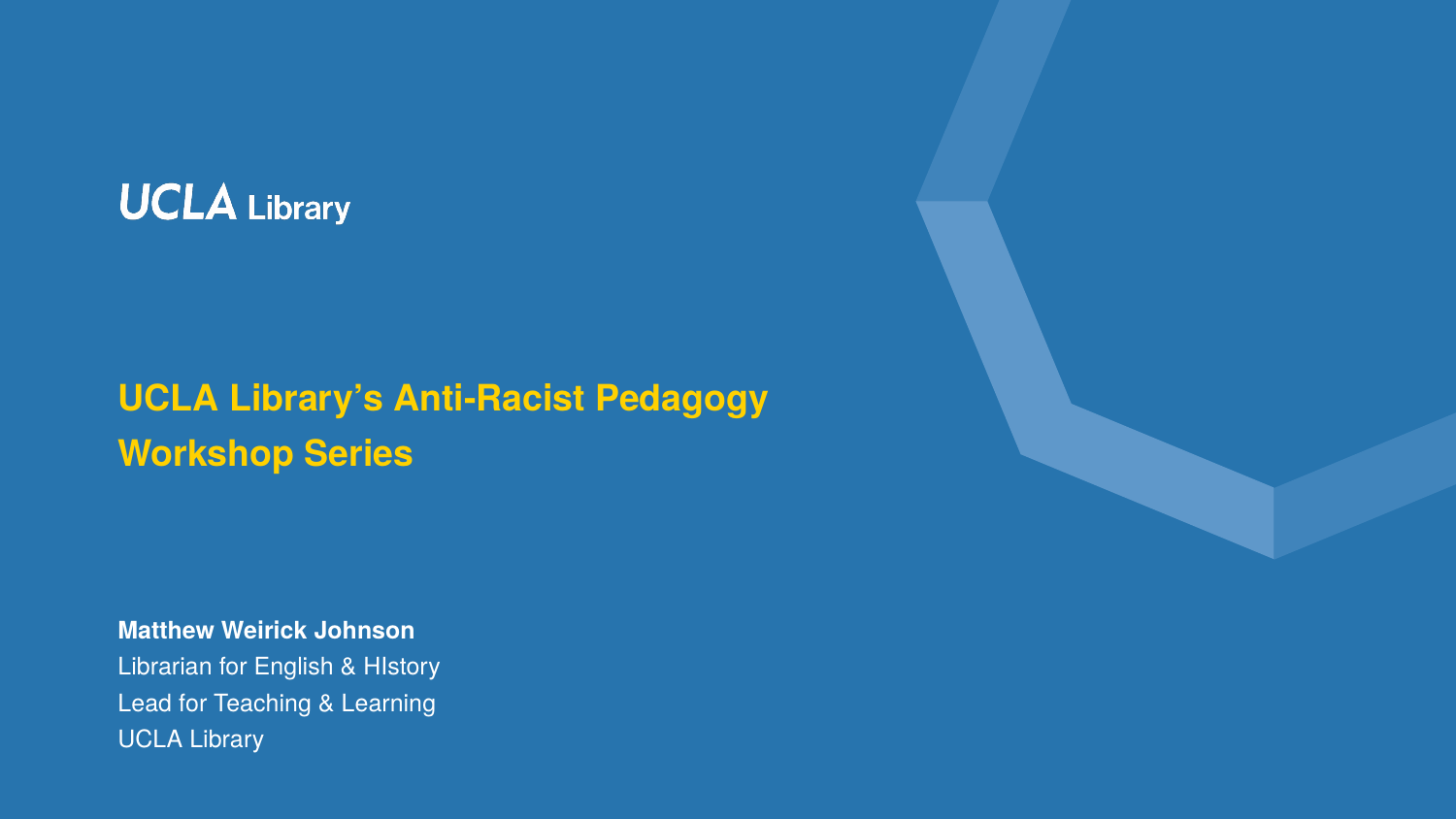

# UCLA Library’s Anti-Racist Pedagogy Workshop Series
Matthew Weirick Johnson
Librarian for English & HIstory
Lead for Teaching & Learning
UCLA Library